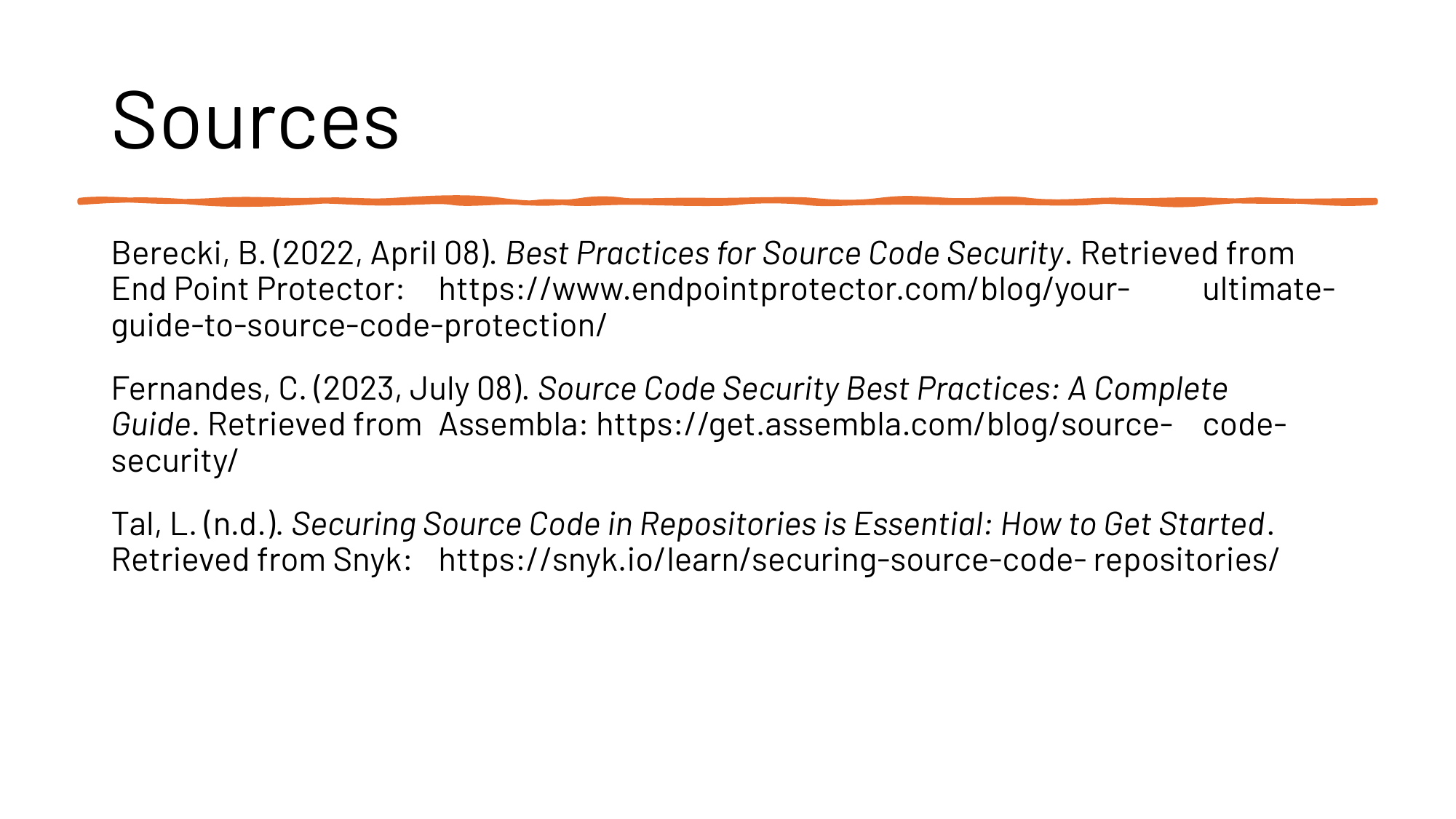

# Sources

Berecki, B. (2022, April 08). Best Practices for Source Code Security. Retrieved from 	End Point Protector: 	https://www.endpointprotector.com/blog/your-	ultimate-guide-to-source-code-protection/
Fernandes, C. (2023, July 08). Source Code Security Best Practices: A Complete 	Guide. Retrieved from 	Assembla: https://get.assembla.com/blog/source-	code-security/
Tal, L. (n.d.). Securing Source Code in Repositories is Essential: How to Get Started. 	Retrieved from Snyk: 	https://snyk.io/learn/securing-source-code-	repositories/